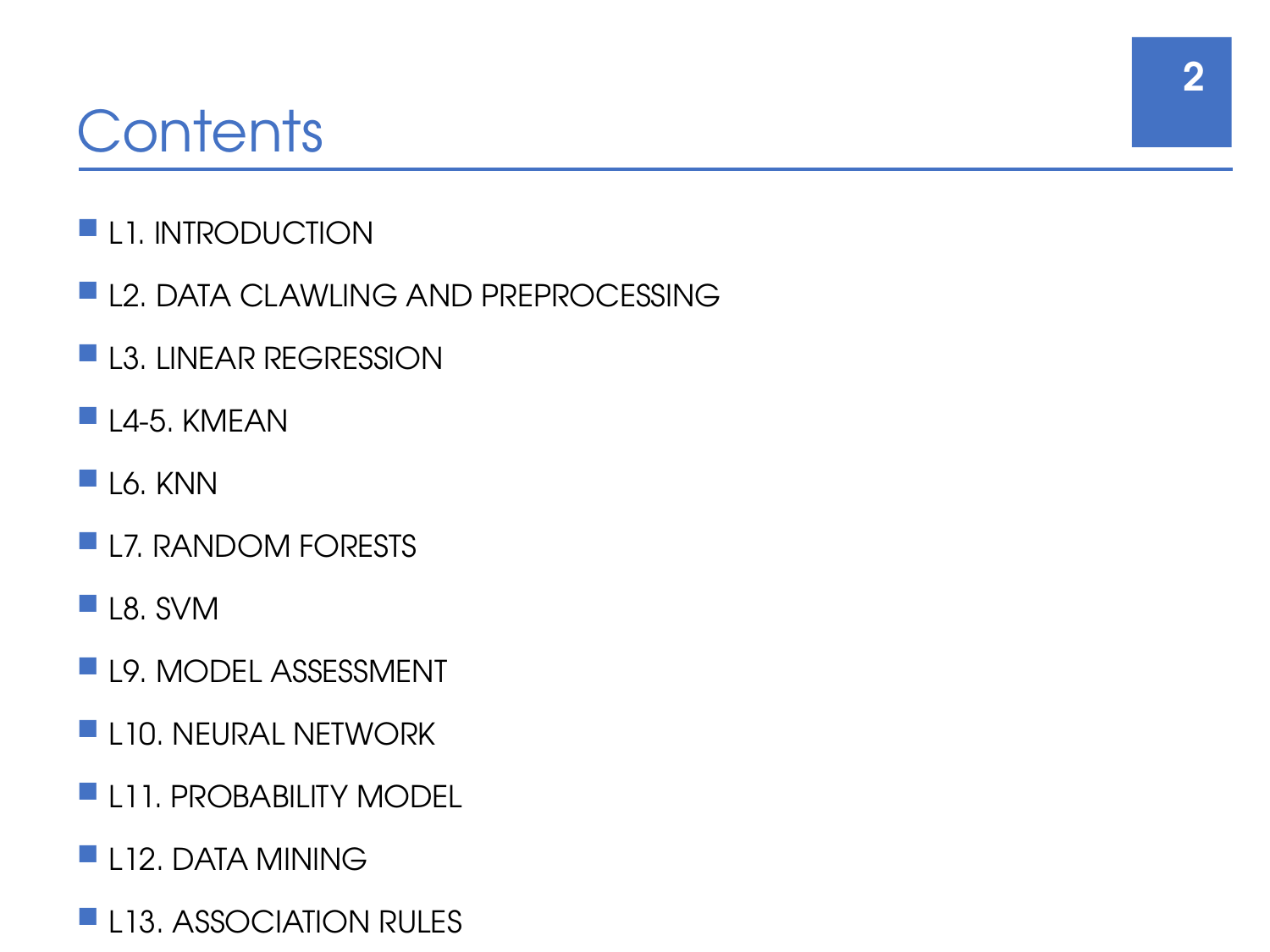

2
# Contents

L1. INTRODUCTION
L2. DATA CLAWLING AND PREPROCESSING
L3. LINEAR REGRESSION
L4-5. KMEAN
L6. KNN
L7. RANDOM FORESTS
L8. SVM
L9. MODEL ASSESSMENT
L10. NEURAL NETWORK
L11. PROBABILITY MODEL
L12. DATA MINING
L13. ASSOCIATION RULES